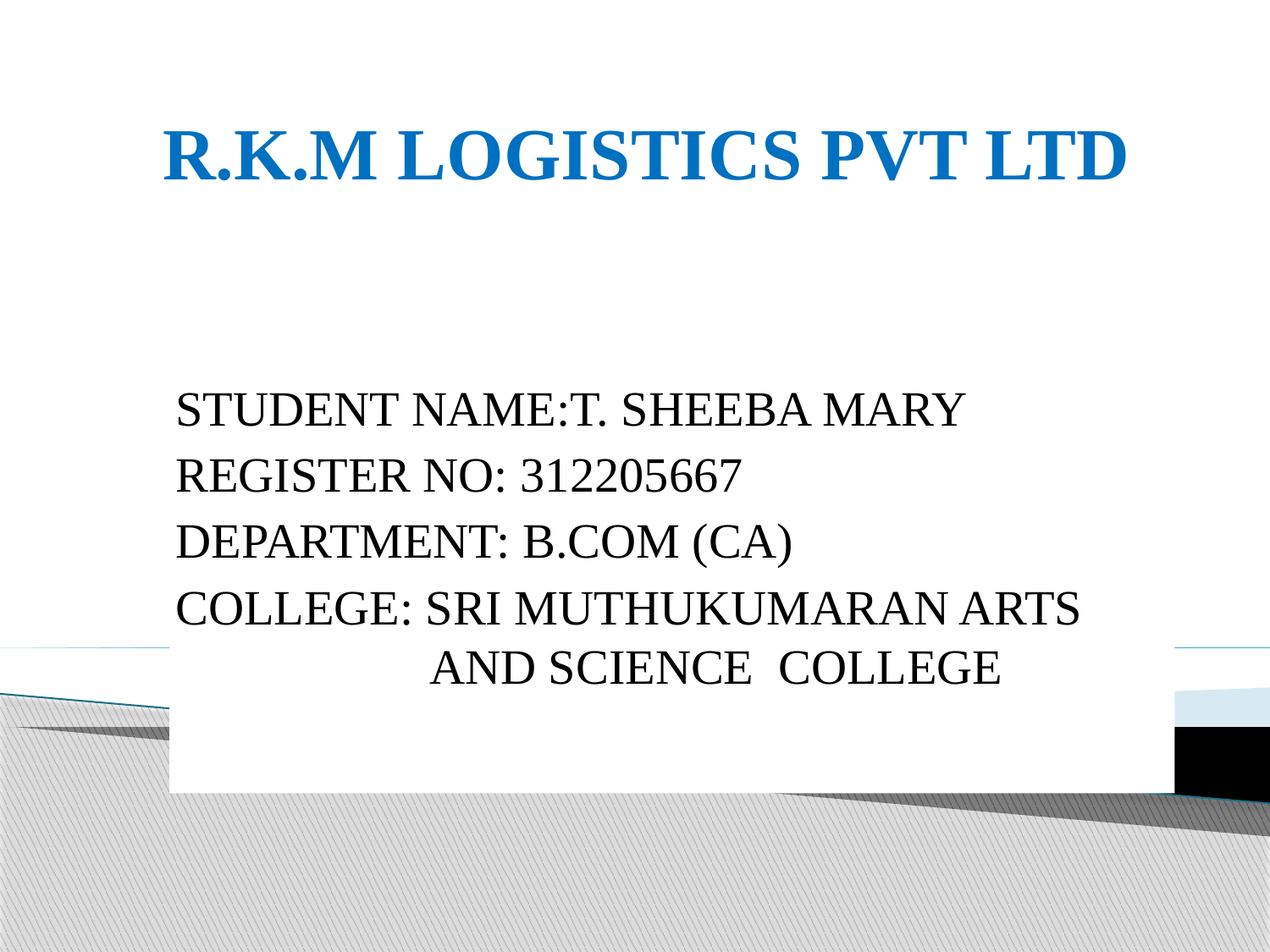

# R.K.M LOGISTICS PVT LTD
STUDENT NAME:T. SHEEBA MARY
REGISTER NO: 312205667
DEPARTMENT: B.COM (CA)
COLLEGE: SRI MUTHUKUMARAN ARTS 		AND SCIENCE  COLLEGE